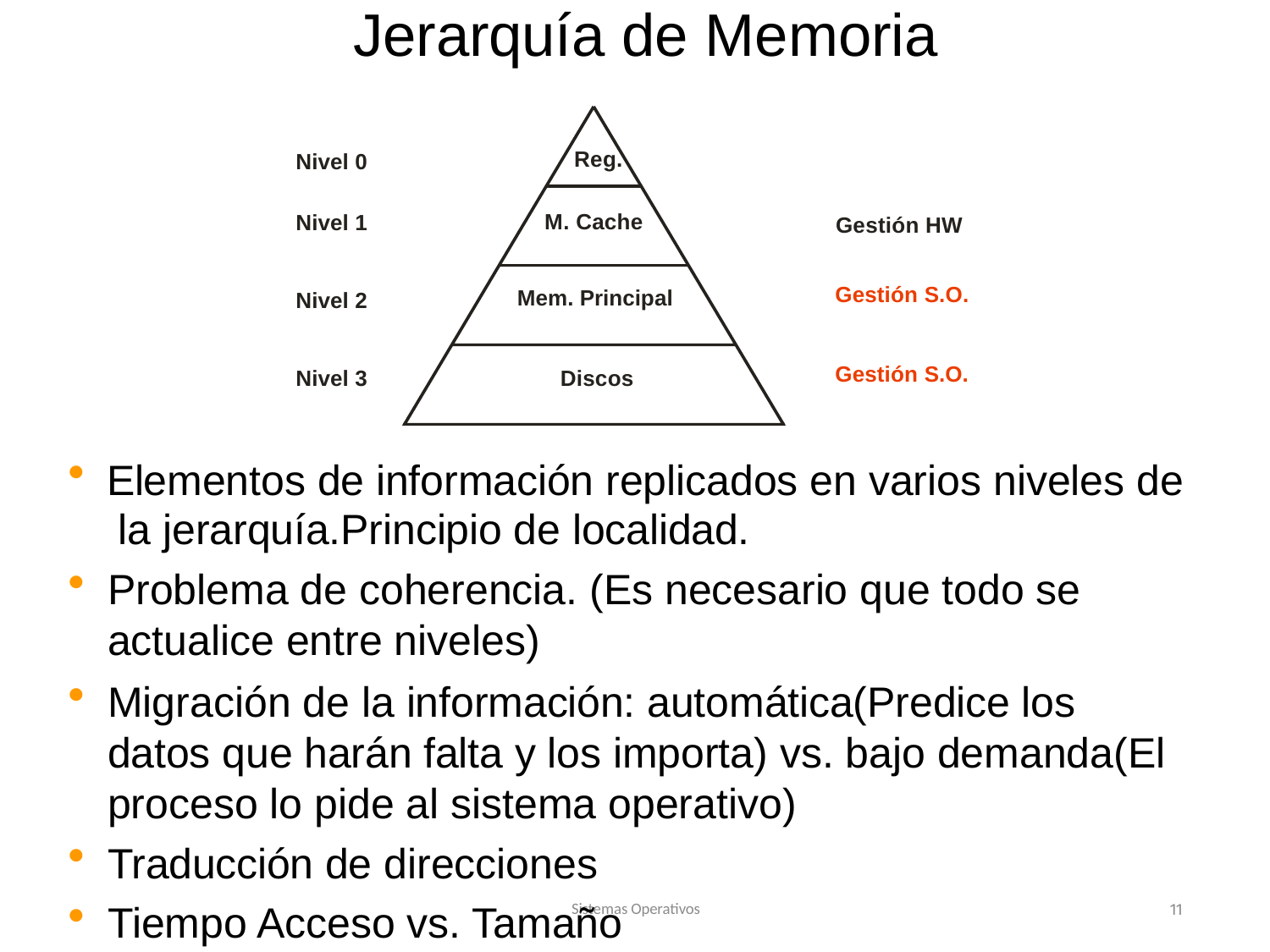

# Jerarquía de Memoria

Reg.
Nivel 0
M. Cache
Nivel 1
Gestión HW
Gestión S.O.
Mem. Principal
Nivel 2
Gestión S.O.
Discos
Nivel 3
Elementos de información replicados en varios niveles de  la jerarquía.Principio de localidad.
Problema de coherencia. (Es necesario que todo se actualice entre niveles)
Migración de la información: automática(Predice los datos que harán falta y los importa) vs. bajo demanda(El proceso lo pide al sistema operativo)
Traducción de direcciones
Tiempo Acceso vs. Tamaño
(Más arriba, más velocidad;más abajo, más espacio.)
Sistemas Operativos
11